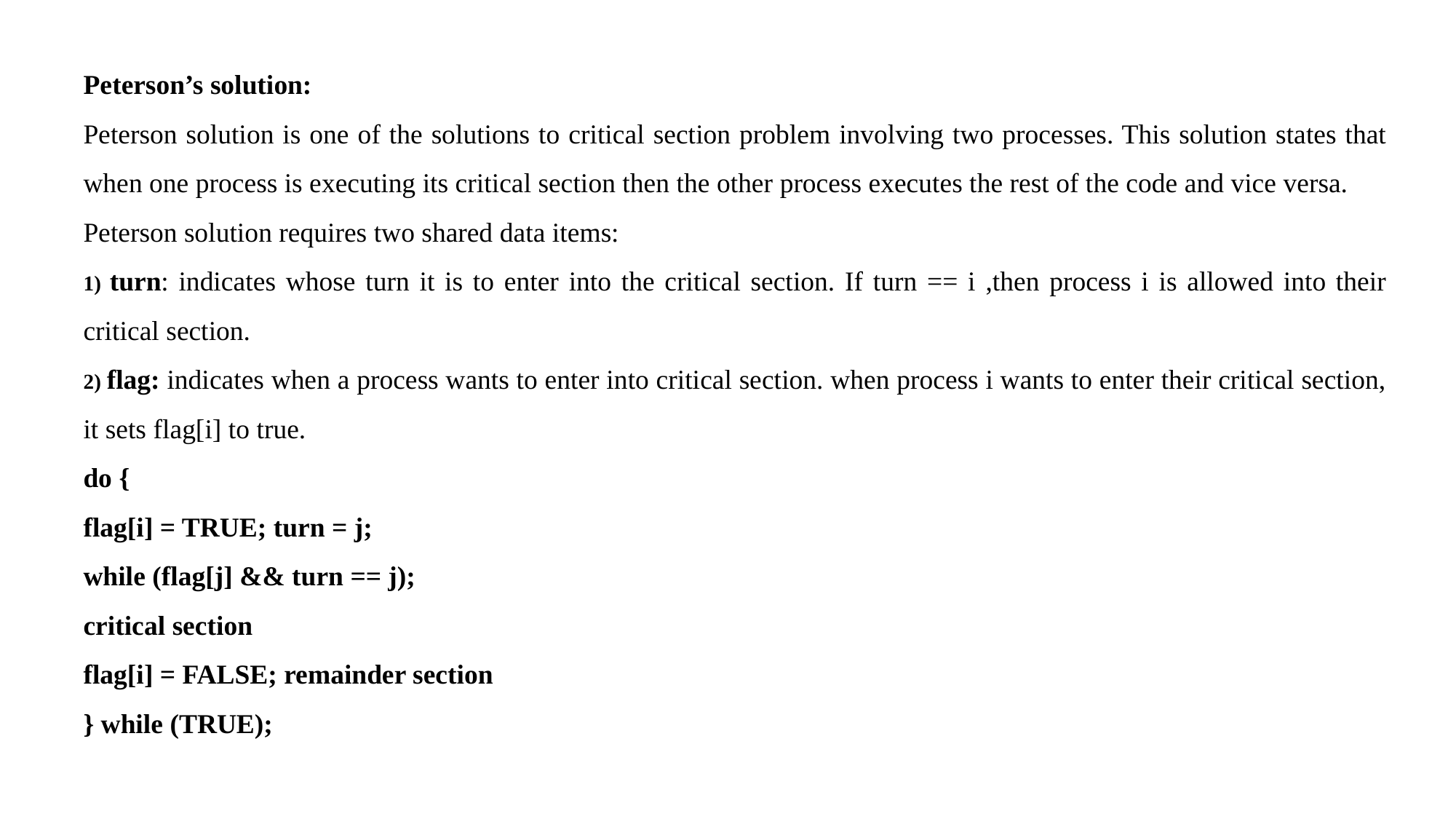

Peterson’s solution:
Peterson solution is one of the solutions to critical section problem involving two processes. This solution states that when one process is executing its critical section then the other process executes the rest of the code and vice versa.
Peterson solution requires two shared data items:
1) turn: indicates whose turn it is to enter into the critical section. If turn == i ,then process i is allowed into their critical section.
2) flag: indicates when a process wants to enter into critical section. when process i wants to enter their critical section, it sets flag[i] to true.
do {
flag[i] = TRUE; turn = j;
while (flag[j] && turn == j);
critical section
flag[i] = FALSE; remainder section
} while (TRUE);